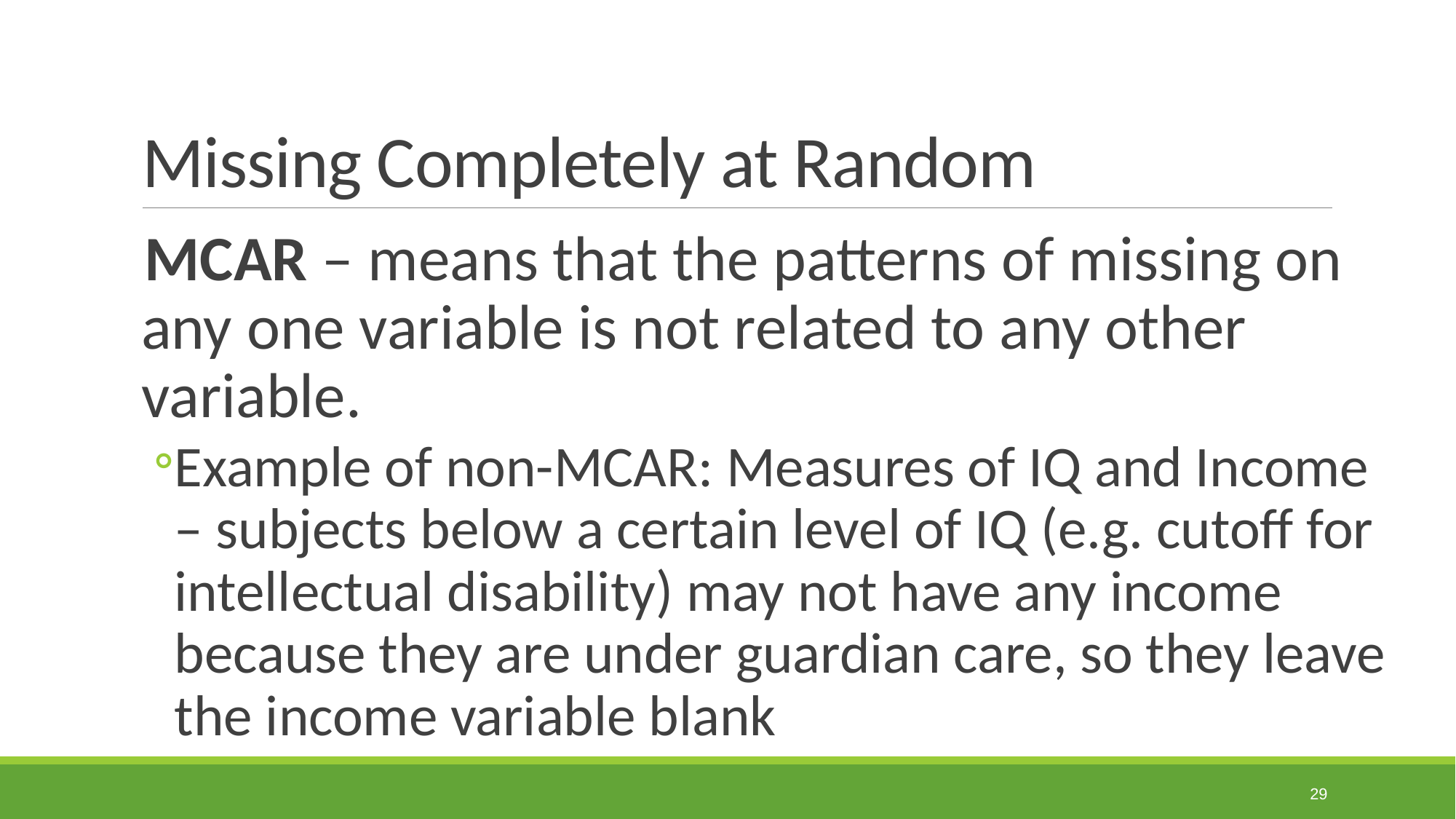

# Missing Completely at Random
MCAR – means that the patterns of missing on any one variable is not related to any other variable.
Example of non-MCAR: Measures of IQ and Income – subjects below a certain level of IQ (e.g. cutoff for intellectual disability) may not have any income because they are under guardian care, so they leave the income variable blank
29